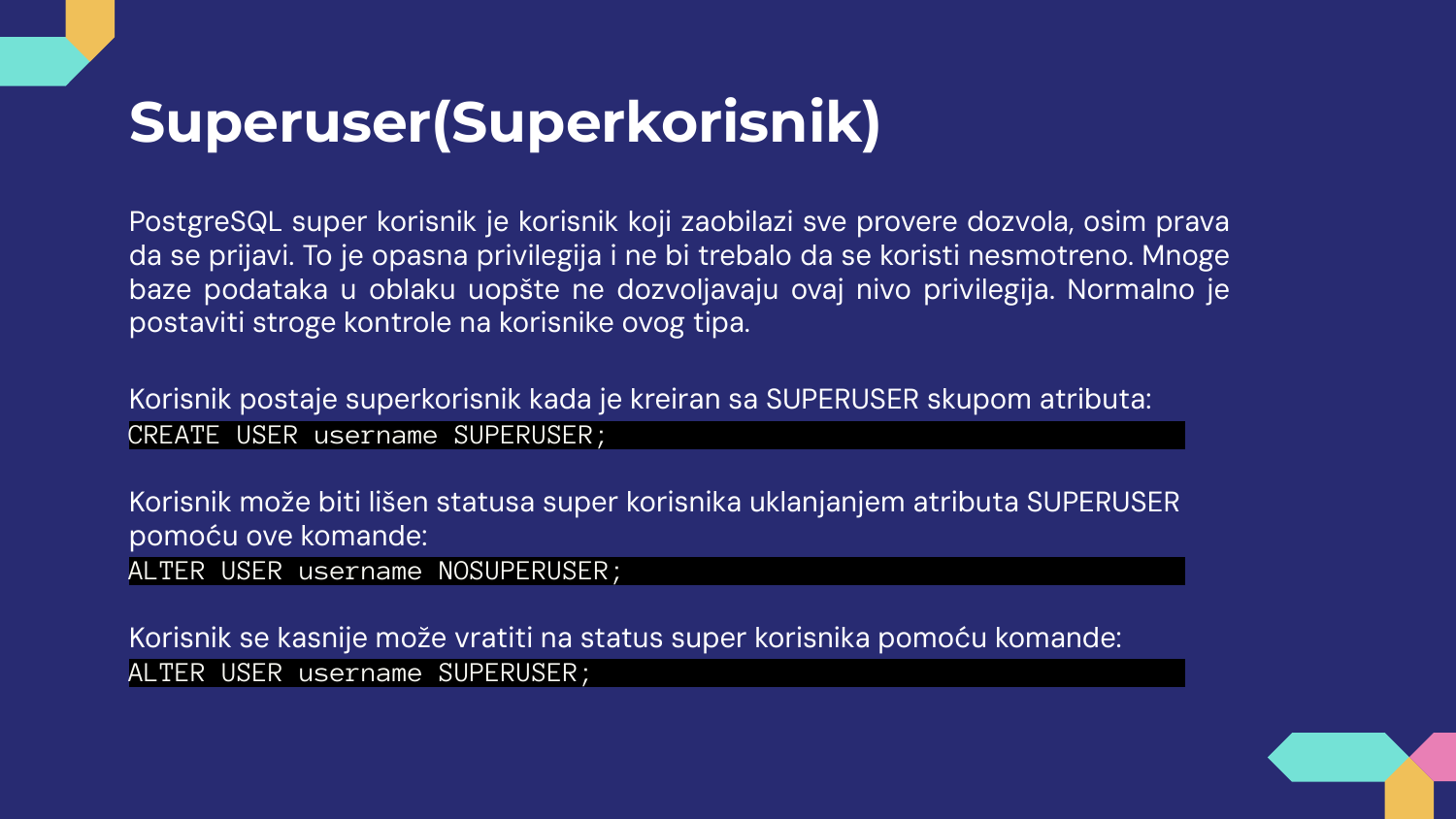

# Superuser(Superkorisnik)
PostgreSQL super korisnik je korisnik koji zaobilazi sve provere dozvola, osim prava da se prijavi. To je opasna privilegija i ne bi trebalo da se koristi nesmotreno. Mnoge baze podataka u oblaku uopšte ne dozvoljavaju ovaj nivo privilegija. Normalno je postaviti stroge kontrole na korisnike ovog tipa.

Korisnik postaje superkorisnik kada je kreiran sa SUPERUSER skupom atributa:
CREATE USER username SUPERUSER;

Korisnik može biti lišen statusa super korisnika uklanjanjem atributa SUPERUSER pomoću ove komande:
ALTER USER username NOSUPERUSER;

Korisnik se kasnije može vratiti na status super korisnika pomoću komande:
ALTER USER username SUPERUSER;